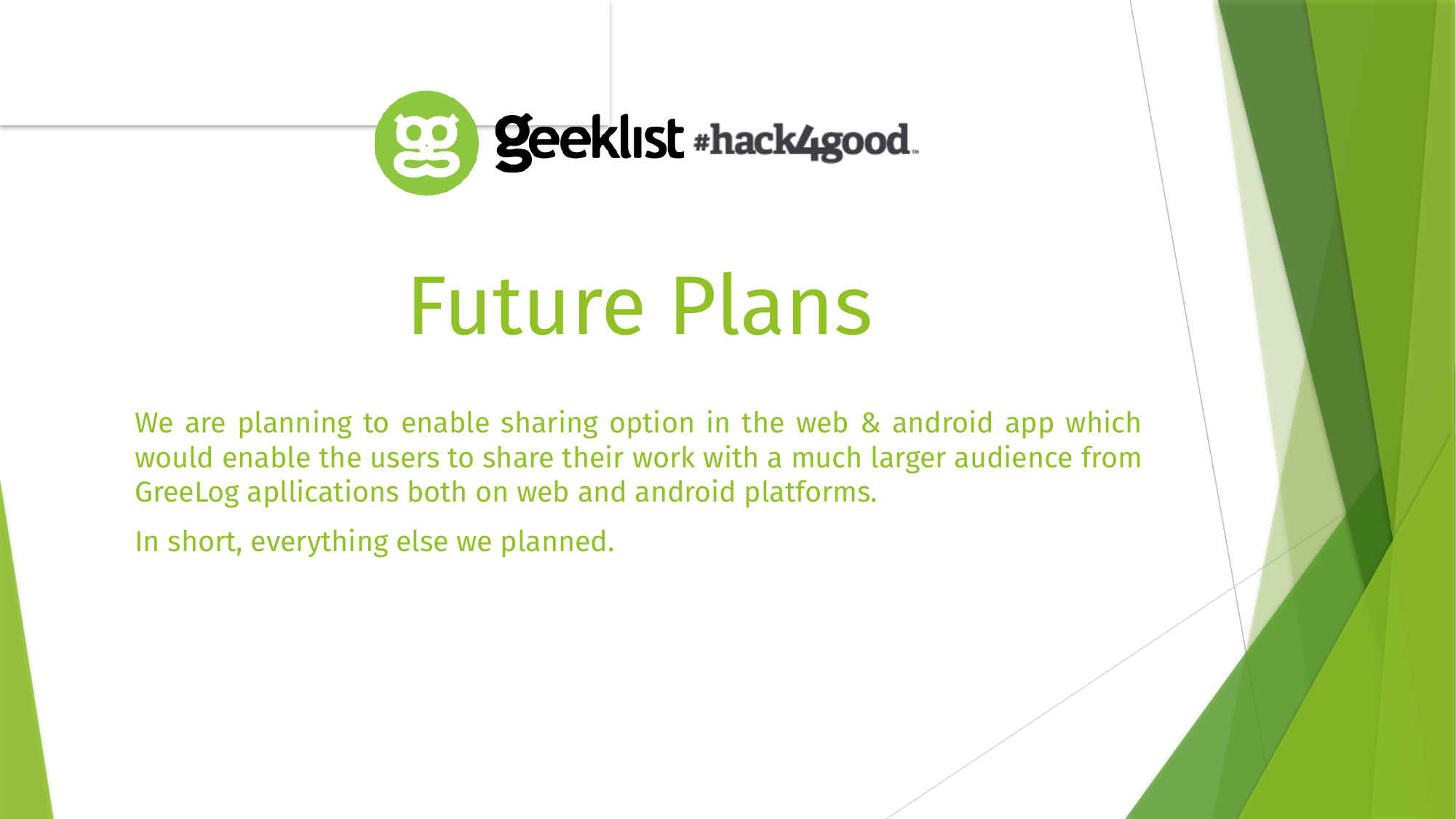

# Future Plans
We are planning to enable sharing option in the web & android app which would enable the users to share their work with a much larger audience from GreeLog apllications both on web and android platforms.
In short, everything else we planned.